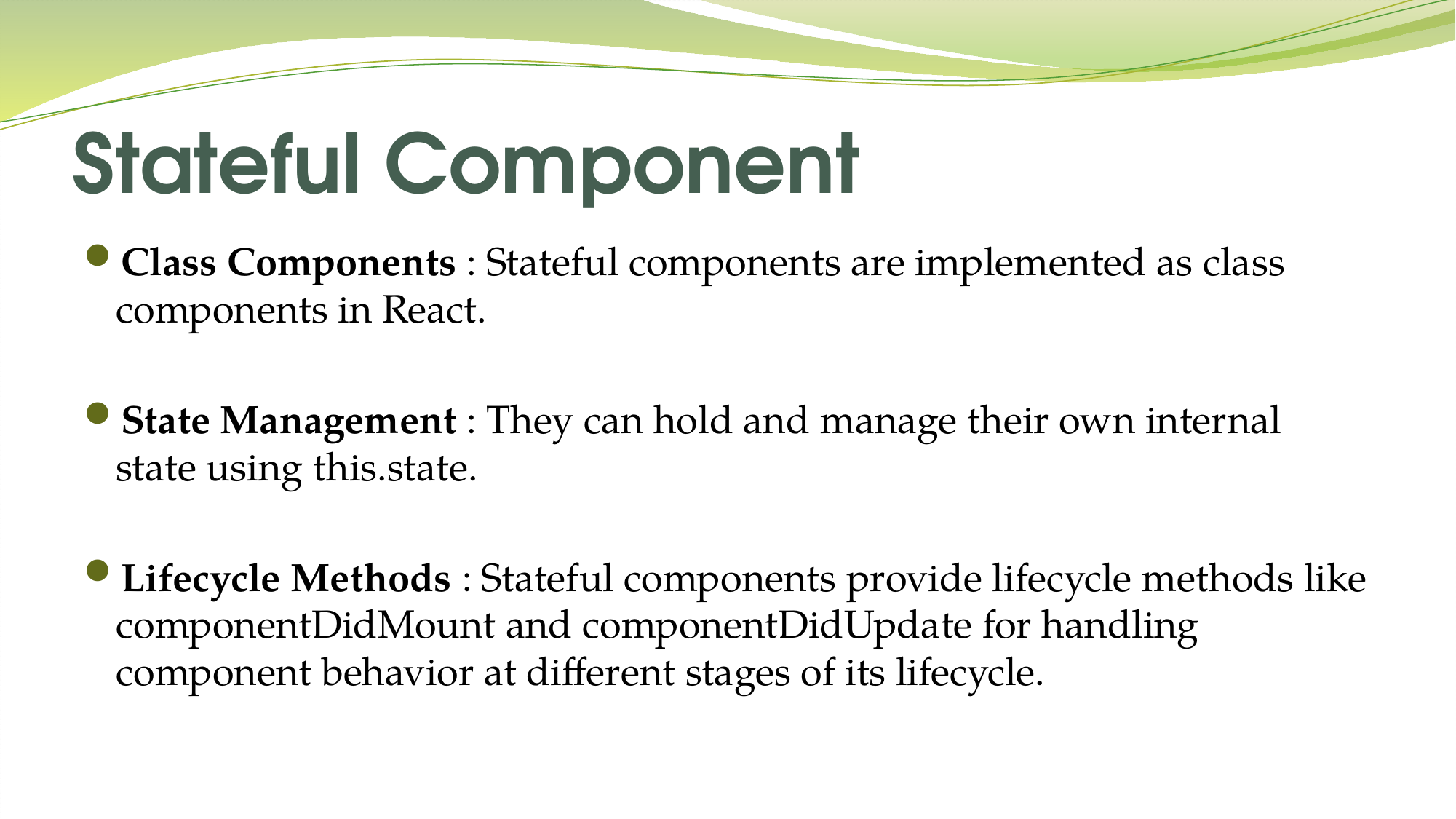

# Stateful Component
Class Components : Stateful components are implemented as class components in React.

State Management : They can hold and manage their own internal state using this.state.

Lifecycle Methods : Stateful components provide lifecycle methods like componentDidMount and componentDidUpdate for handling component behavior at different stages of its lifecycle.